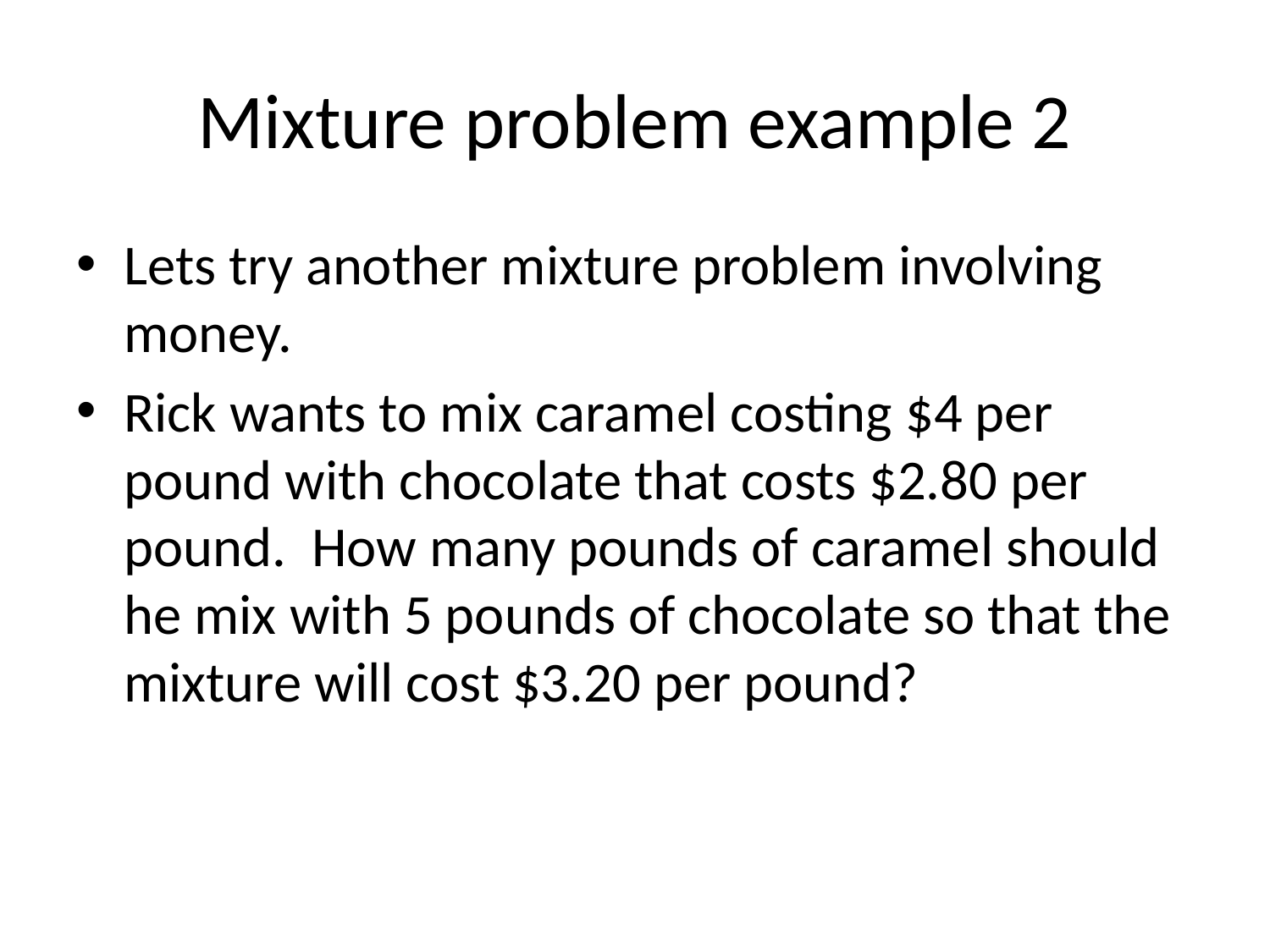

# Mixture problem example 2
Lets try another mixture problem involving money.
Rick wants to mix caramel costing $4 per pound with chocolate that costs $2.80 per pound.  How many pounds of caramel should he mix with 5 pounds of chocolate so that the mixture will cost $3.20 per pound?